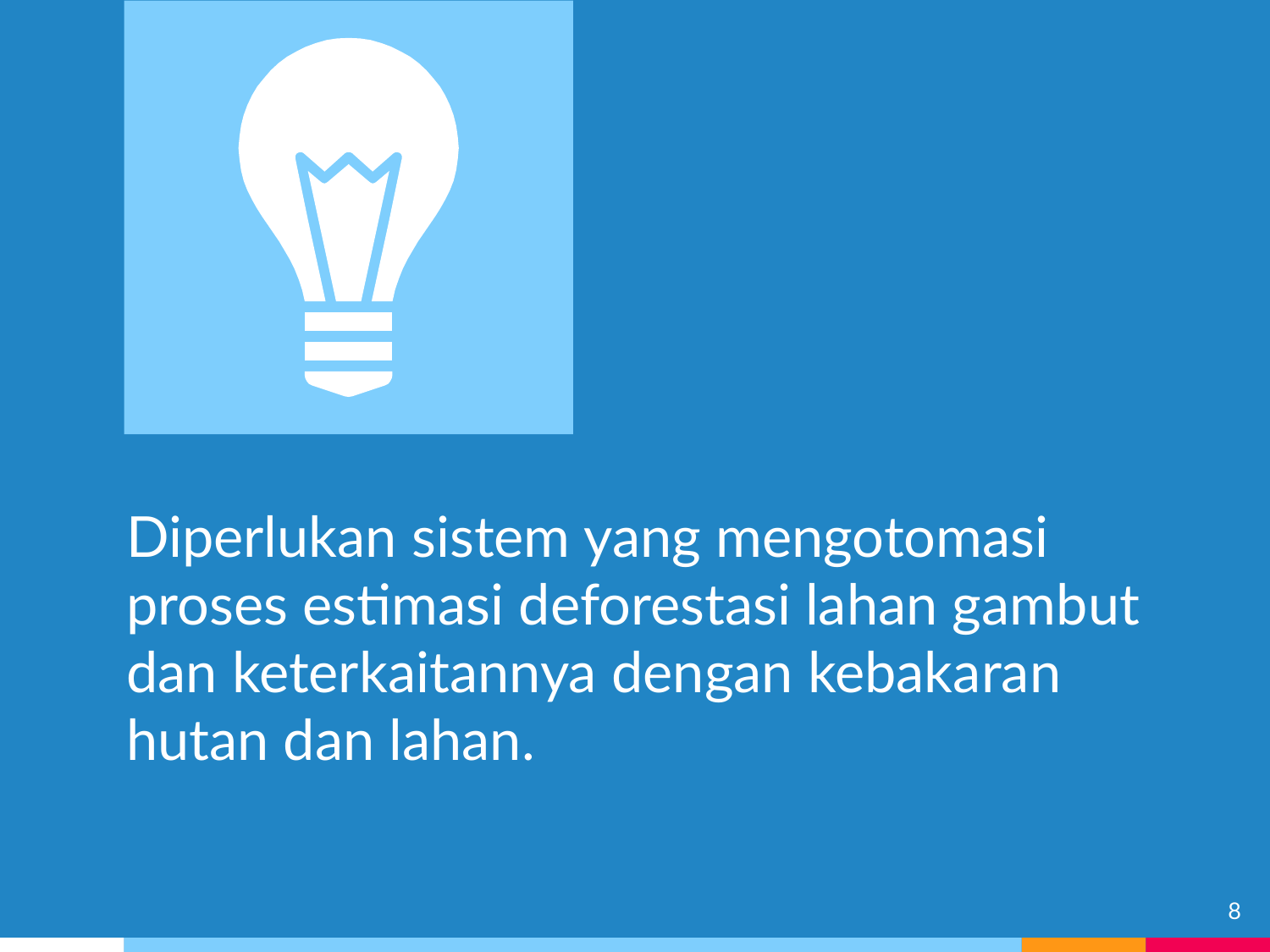

Diperlukan sistem yang mengotomasi proses estimasi deforestasi lahan gambut  dan keterkaitannya dengan kebakaran hutan dan lahan.
8